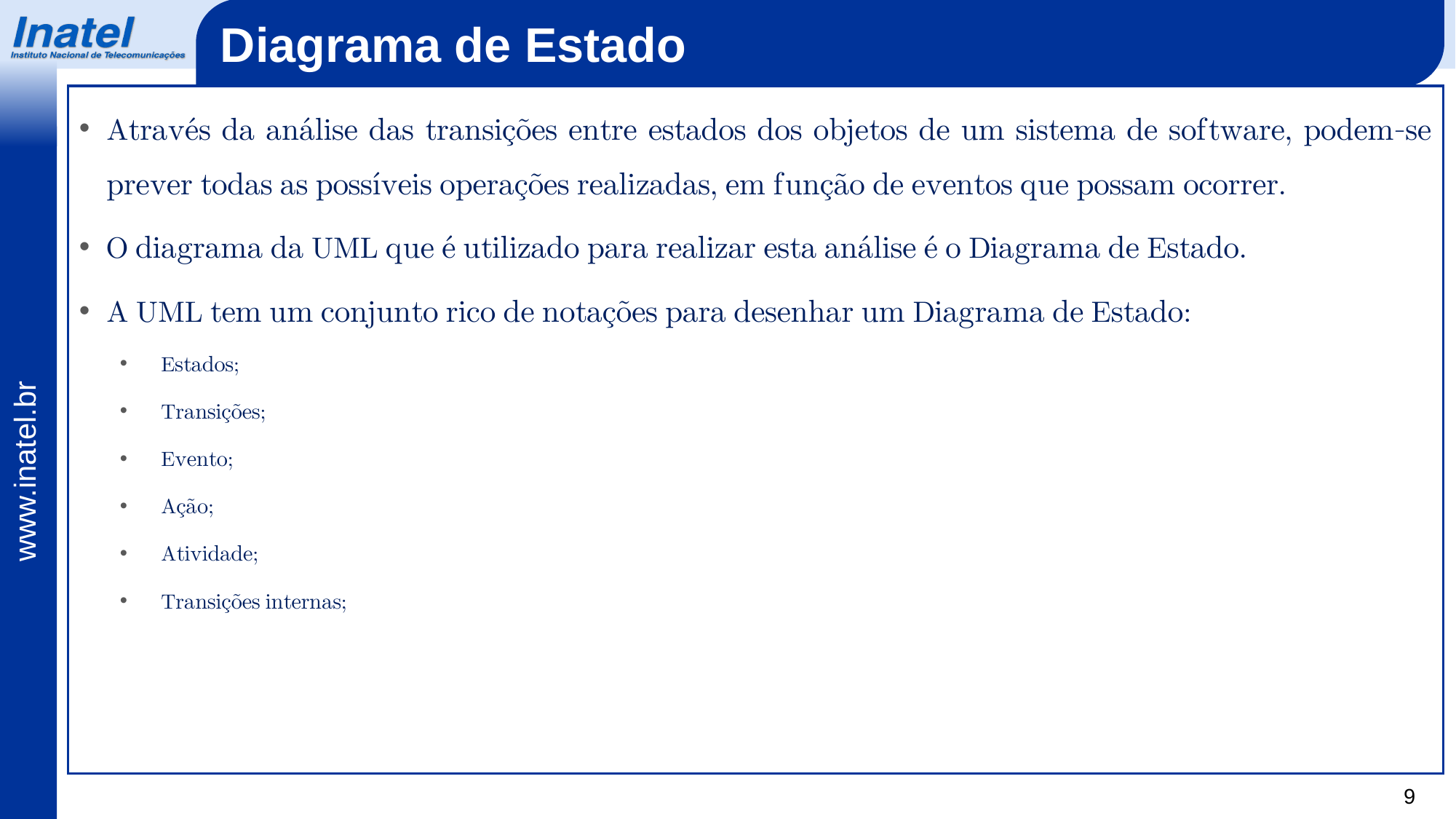

Diagrama de Estado
Através da análise das transições entre estados dos objetos de um sistema de software, podem-se prever todas as possíveis operações realizadas, em função de eventos que possam ocorrer.
O diagrama da UML que é utilizado para realizar esta análise é o Diagrama de Estado.
A UML tem um conjunto rico de notações para desenhar um Diagrama de Estado:
Estados;
Transições;
Evento;
Ação;
Atividade;
Transições internas;